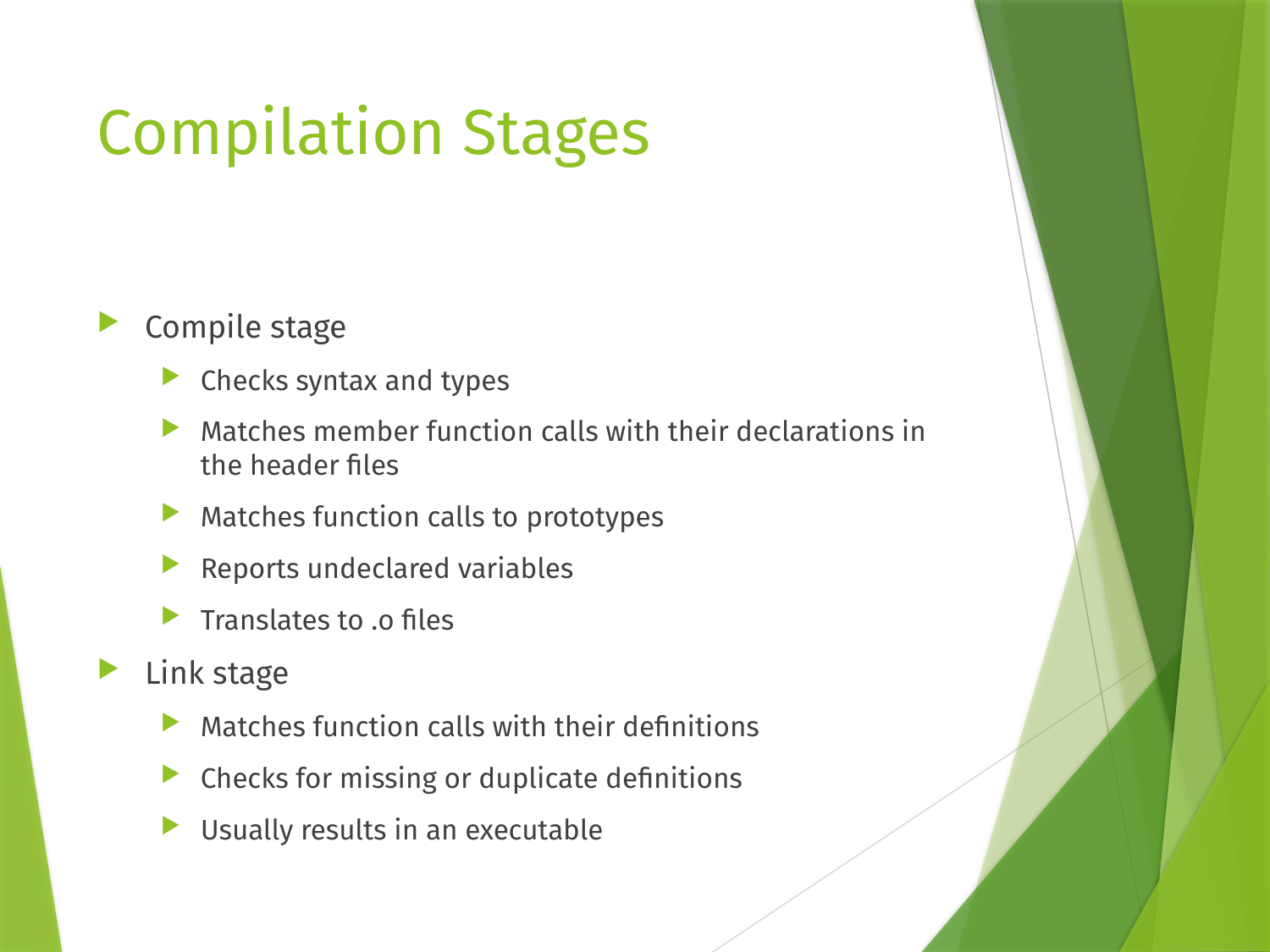

# Compilation Stages
Compile stage
Checks syntax and types
Matches member function calls with their declarations in the header files
Matches function calls to prototypes
Reports undeclared variables
Translates to .o files
Link stage
Matches function calls with their definitions
Checks for missing or duplicate definitions
Usually results in an executable